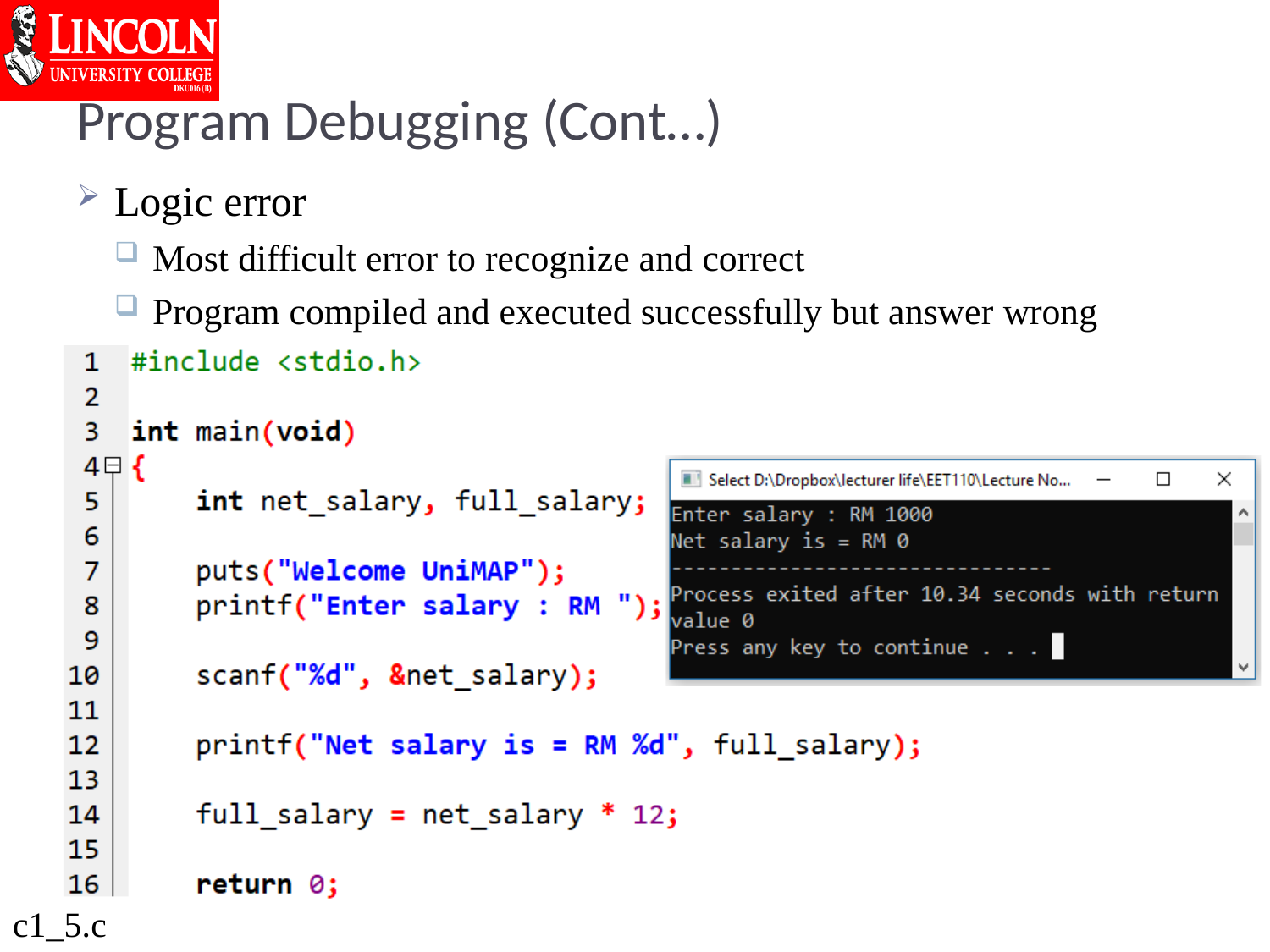

# Program Debugging (Cont…)
Logic error
Most difficult error to recognize and correct
Program compiled and executed successfully but answer wrong

c1_5.c